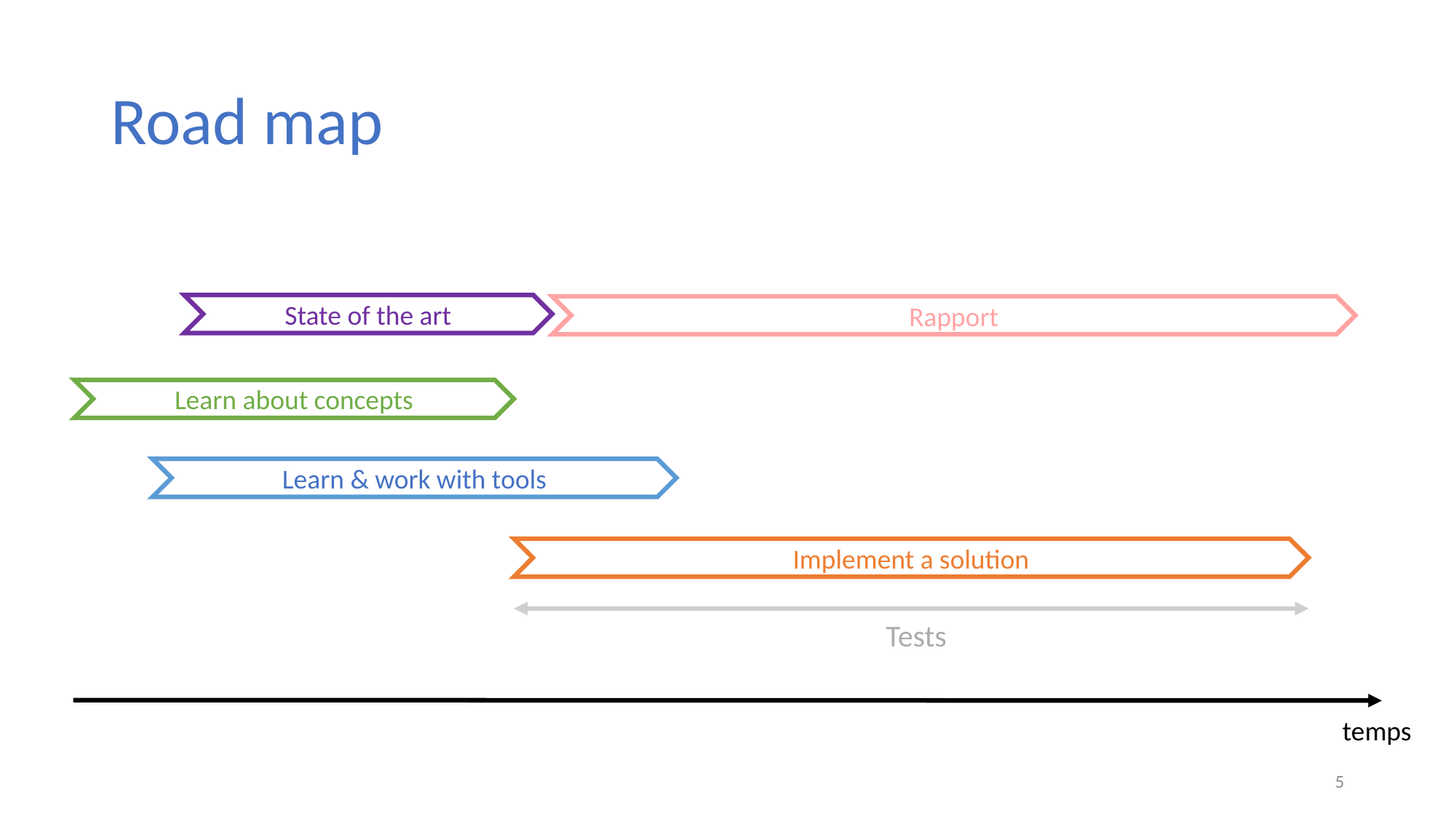

# Road map
State of the art
Rapport
Learn about concepts
Learn & work with tools
Implement a solution
Tests
temps
5